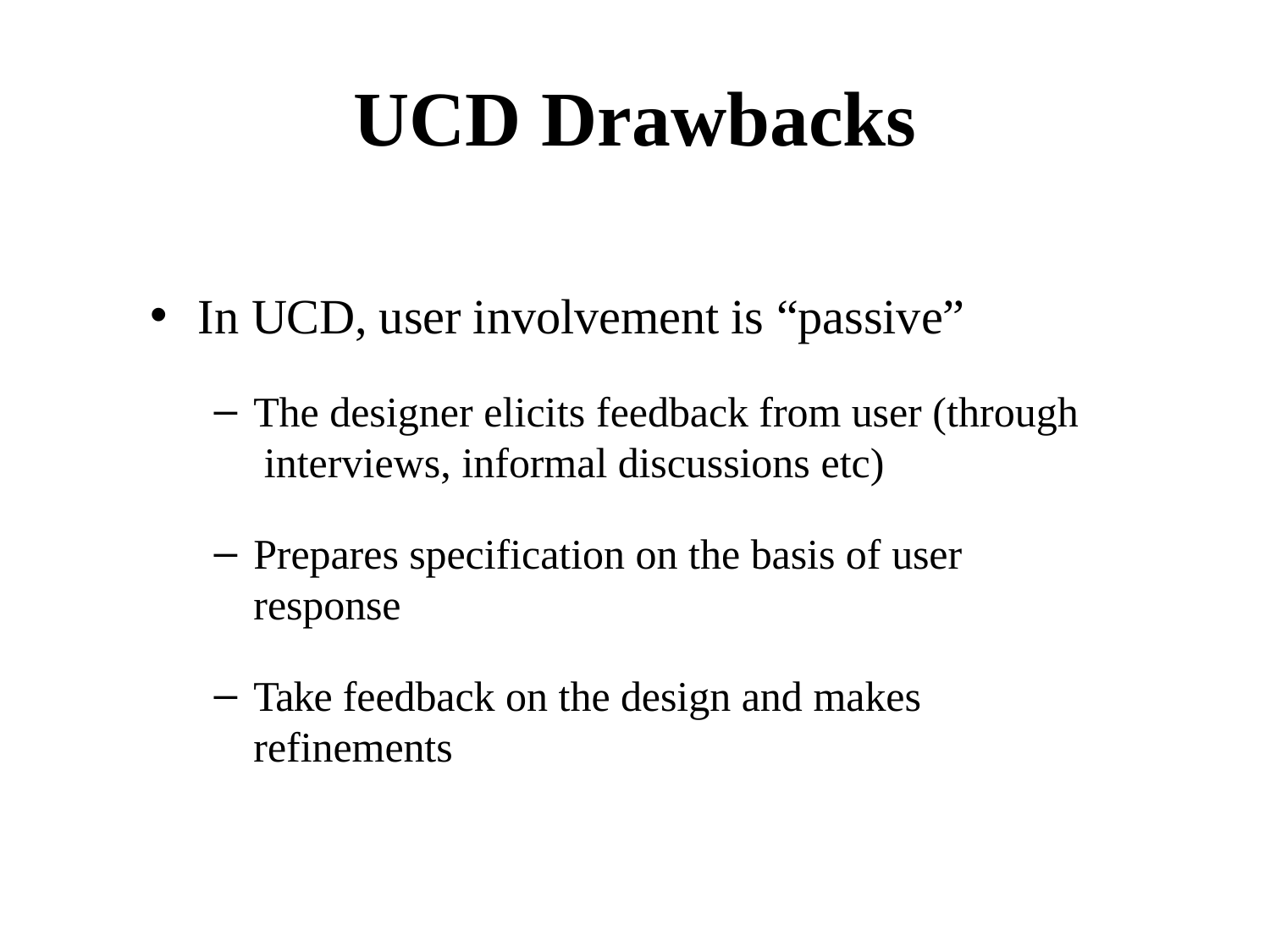

# UCD Drawbacks
In UCD, user involvement is “passive”
The designer elicits feedback from user (through  interviews, informal discussions etc)
Prepares specification on the basis of user response
Take feedback on the design and makes refinements